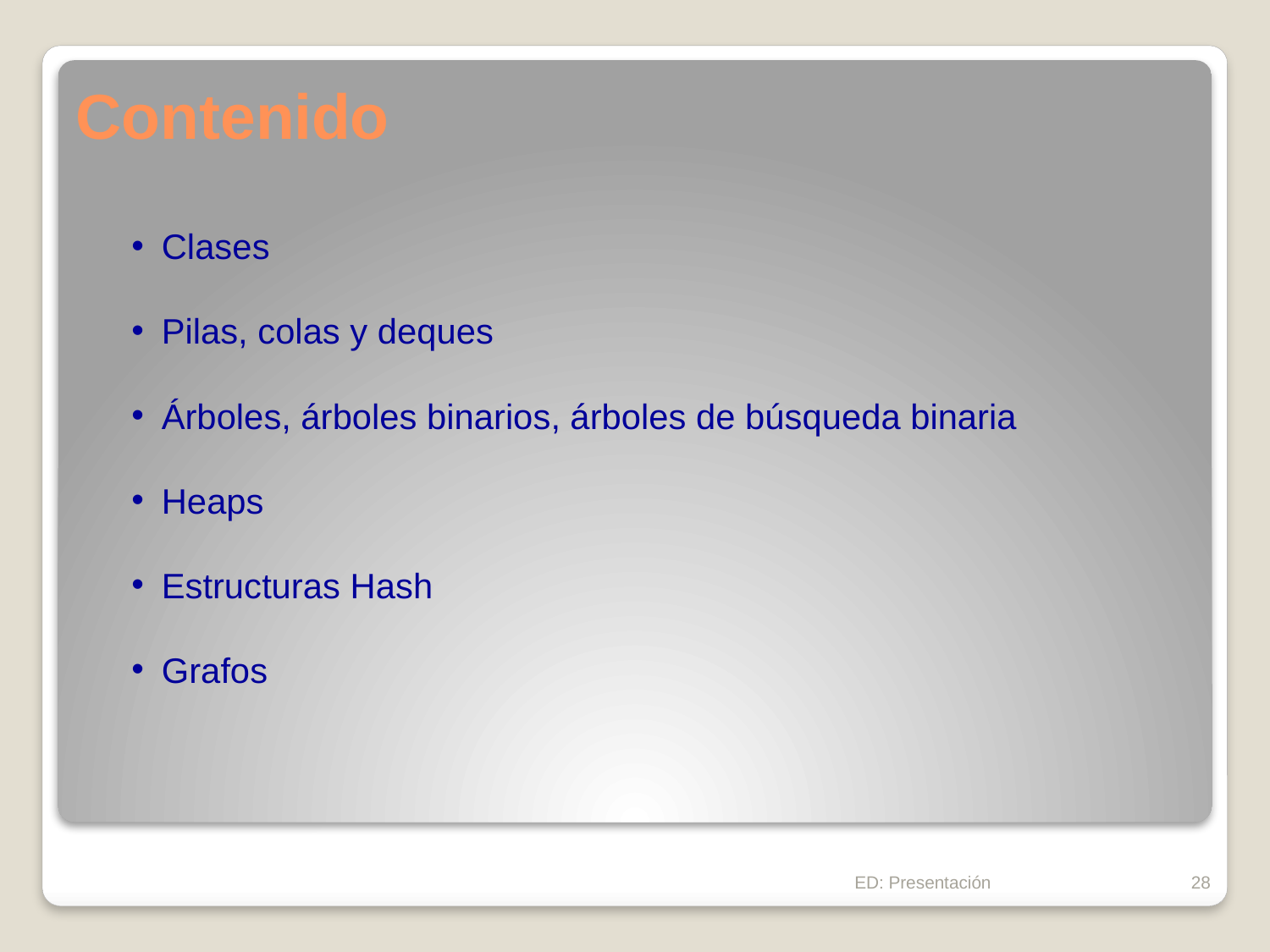

# Contenido
Clases

Pilas, colas y deques

Árboles, árboles binarios, árboles de búsqueda binaria

Heaps

Estructuras Hash

Grafos

ED: Presentación
28